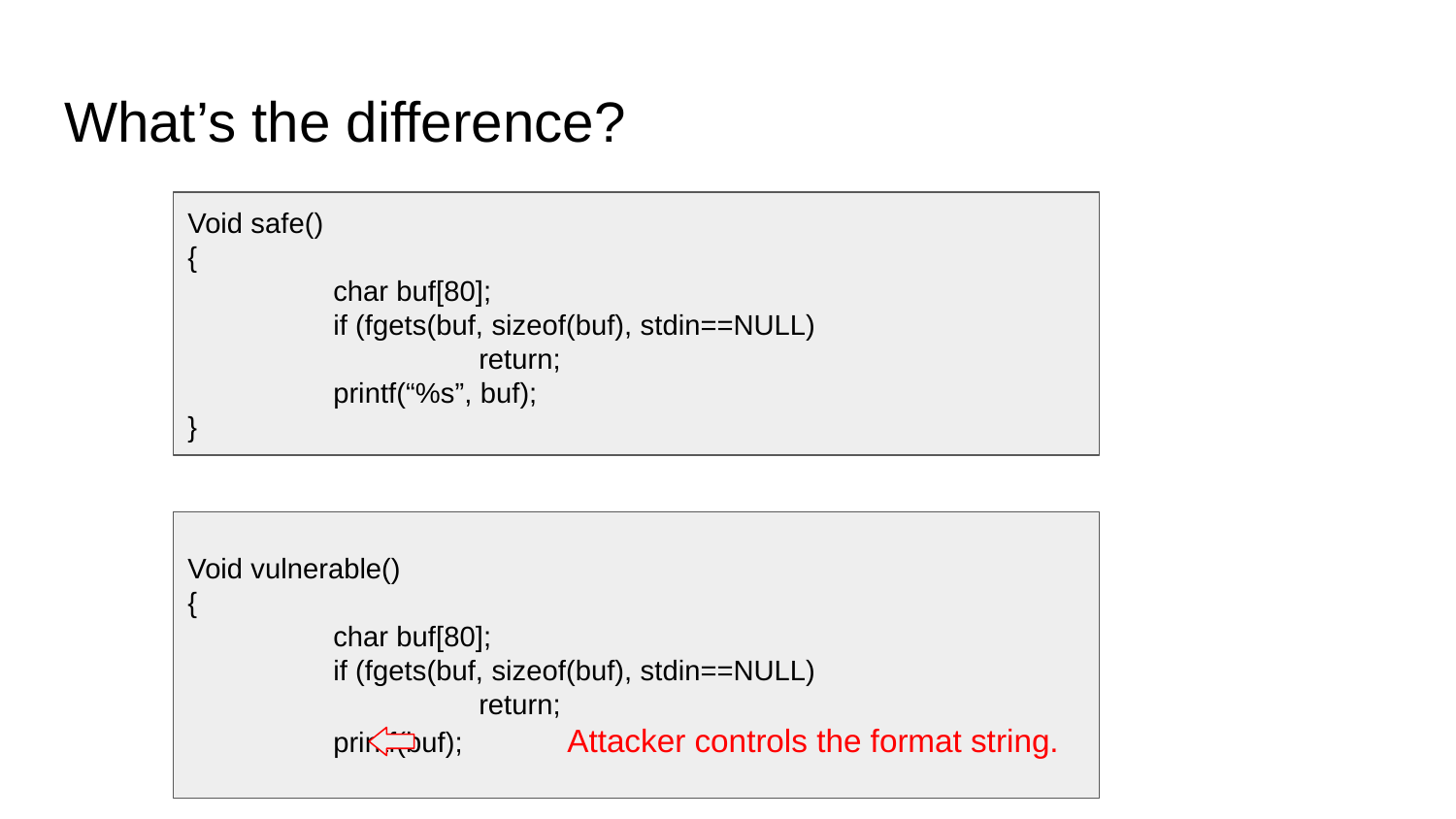

# What’s the difference?

Void safe()
{
	char buf[80];
	if (fgets(buf, sizeof(buf), stdin==NULL)
		return;
	printf(“%s”, buf);
}
Void vulnerable()
{
	char buf[80];
	if (fgets(buf, sizeof(buf), stdin==NULL)
		return;
	printf(buf);             Attacker controls the format string.